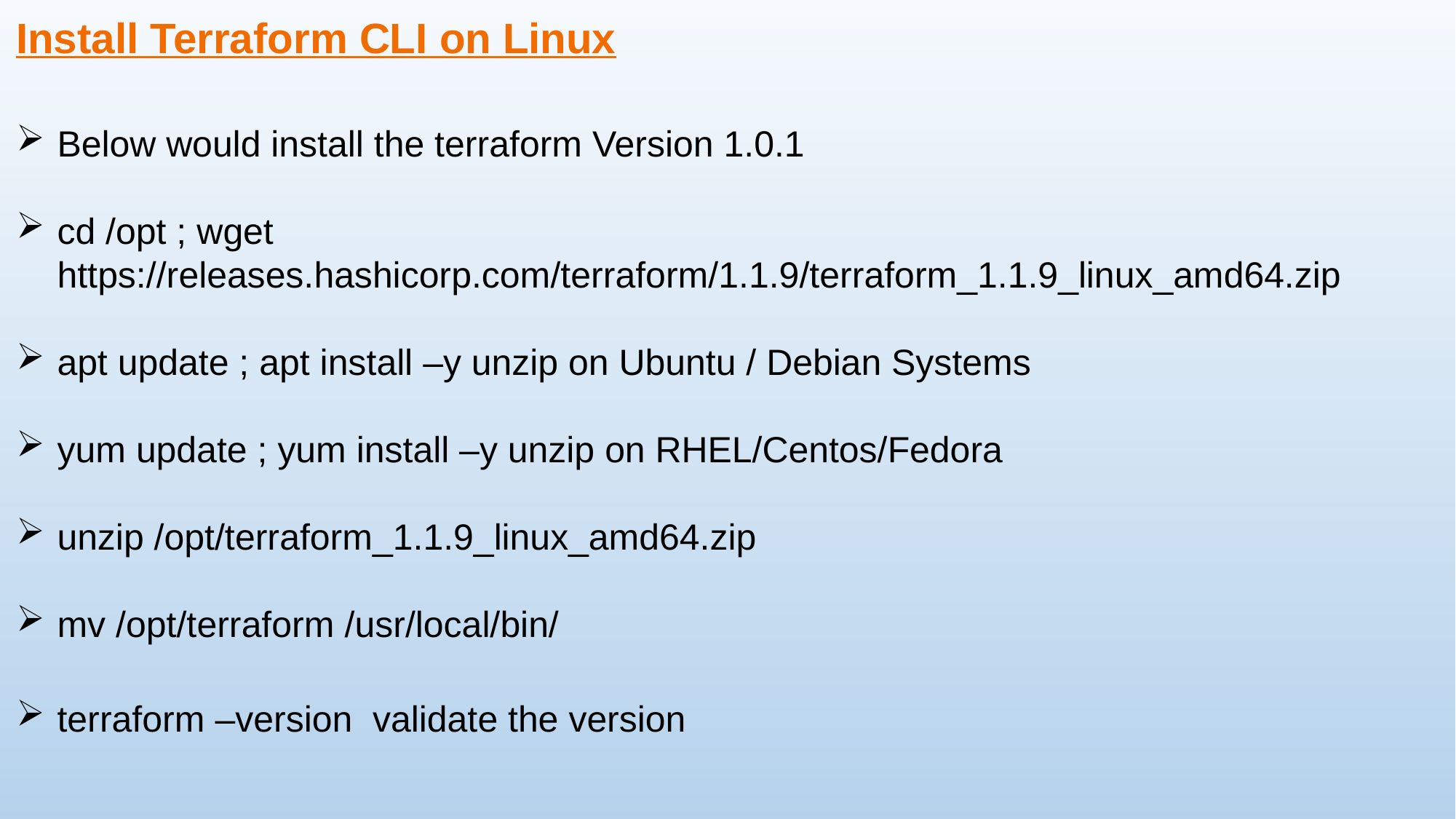

Install Terraform CLI on Linux
Below would install the terraform Version 1.0.1

cd /opt ; wget https://releases.hashicorp.com/terraform/1.1.9/terraform_1.1.9_linux_amd64.zip

apt update ; apt install –y unzip on Ubuntu / Debian Systems

yum update ; yum install –y unzip on RHEL/Centos/Fedora

unzip /opt/terraform_1.1.9_linux_amd64.zip

mv /opt/terraform /usr/local/bin/

terraform –version  validate the version